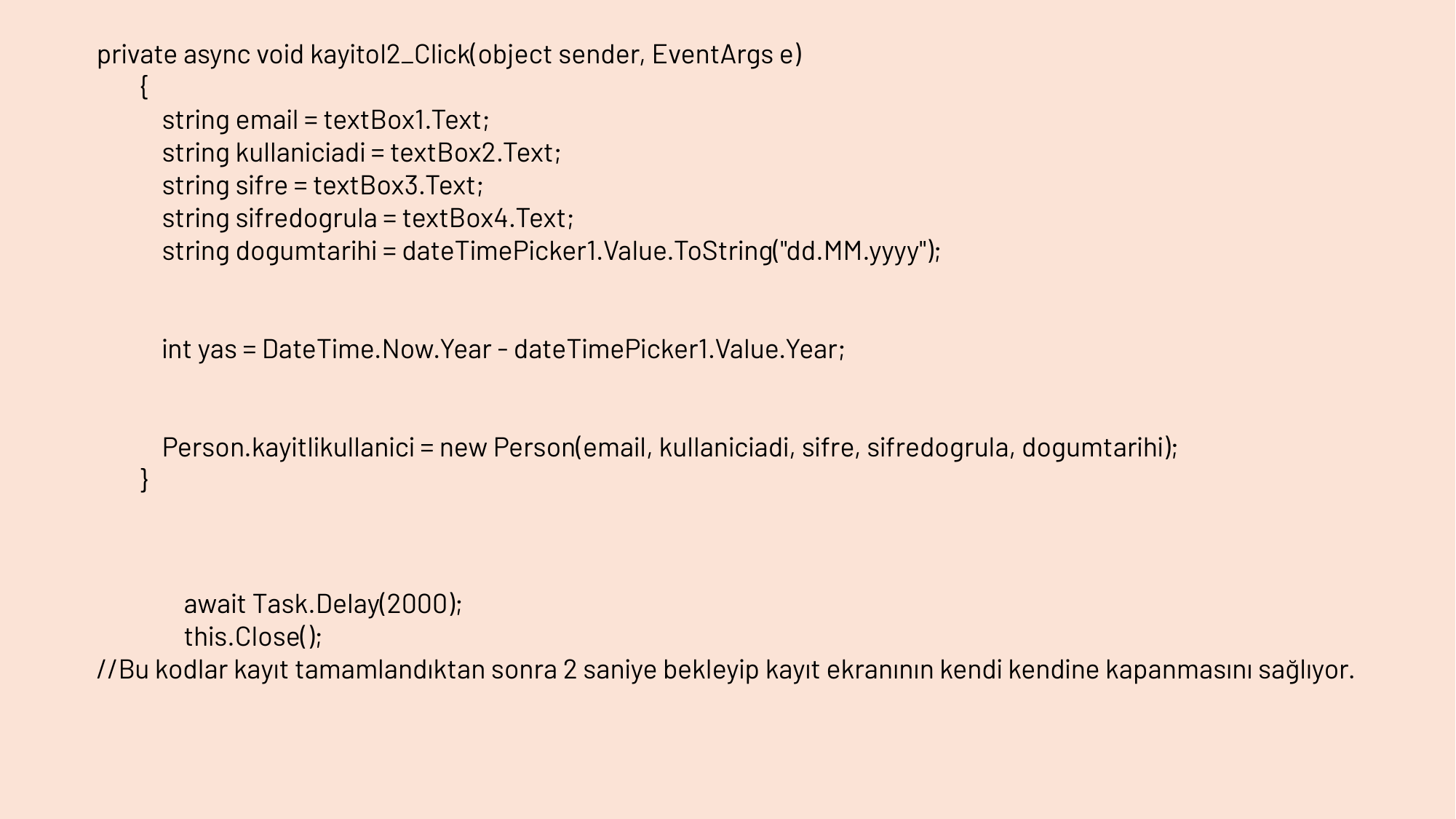

private async void kayitol2_Click(object sender, EventArgs e)
        {
            string email = textBox1.Text;
            string kullaniciadi = textBox2.Text;
            string sifre = textBox3.Text;
            string sifredogrula = textBox4.Text;
            string dogumtarihi = dateTimePicker1.Value.ToString("dd.MM.yyyy");

            int yas = DateTime.Now.Year - dateTimePicker1.Value.Year;

            Person.kayitlikullanici = new Person(email, kullaniciadi, sifre, sifredogrula, dogumtarihi);
        }

                await Task.Delay(2000);
                this.Close();
//Bu kodlar kayıt tamamlandıktan sonra 2 saniye bekleyip kayıt ekranının kendi kendine kapanmasını sağlıyor.